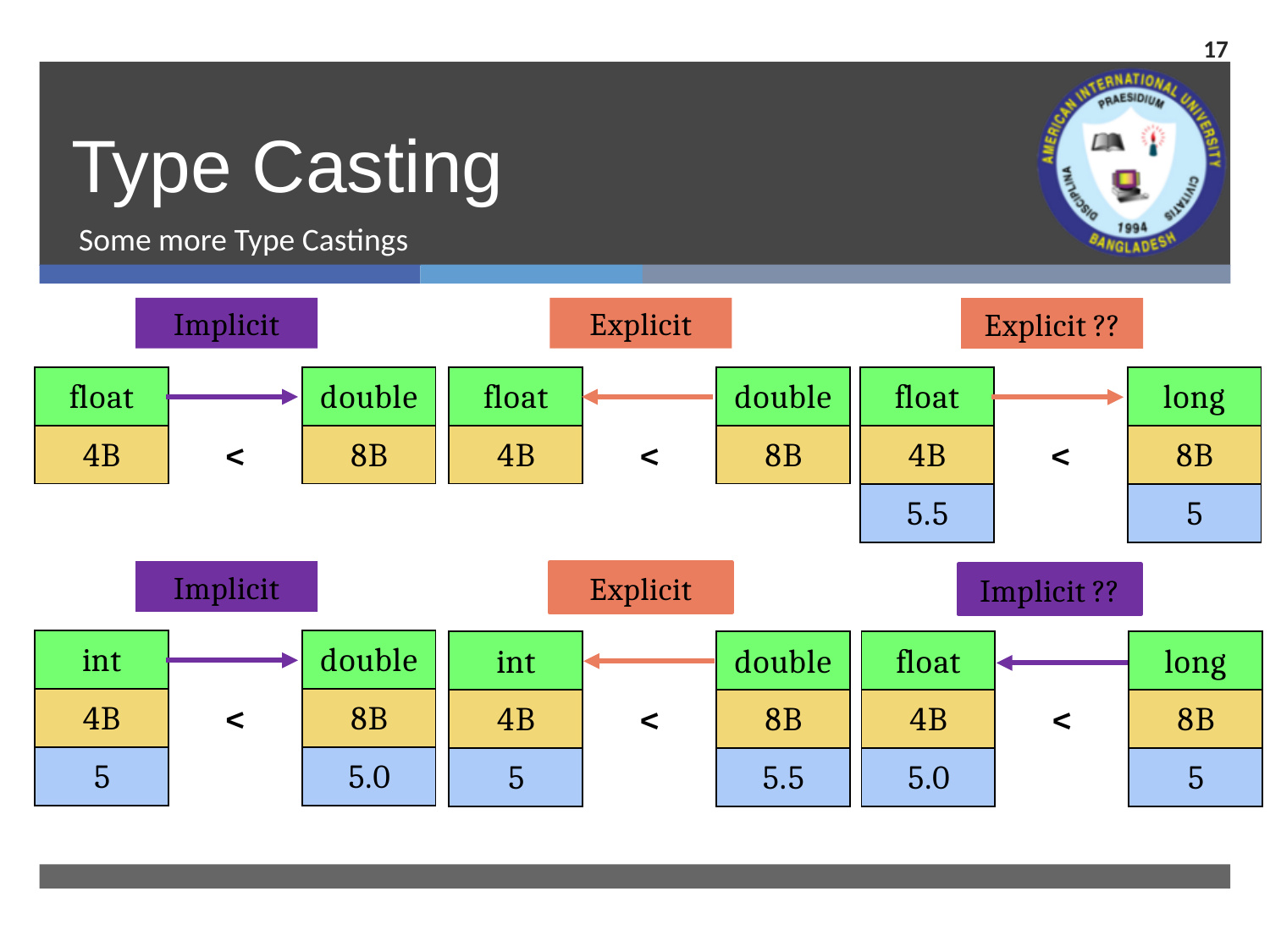

17
# Type Casting
Some more Type Castings
Implicit
Explicit
Explicit ??
| float |  | double |
| --- | --- | --- |
| 4B | < | 8B |
| float |  | double |
| --- | --- | --- |
| 4B | < | 8B |
| float |  | long |
| --- | --- | --- |
| 4B | < | 8B |
| 5.5 |  | 5 |
Implicit
Explicit
Implicit ??
| int |  | double |
| --- | --- | --- |
| 4B | < | 8B |
| 5 |  | 5.0 |
| int |  | double |
| --- | --- | --- |
| 4B | < | 8B |
| 5 |  | 5.5 |
| float |  | long |
| --- | --- | --- |
| 4B | < | 8B |
| 5.0 |  | 5 |